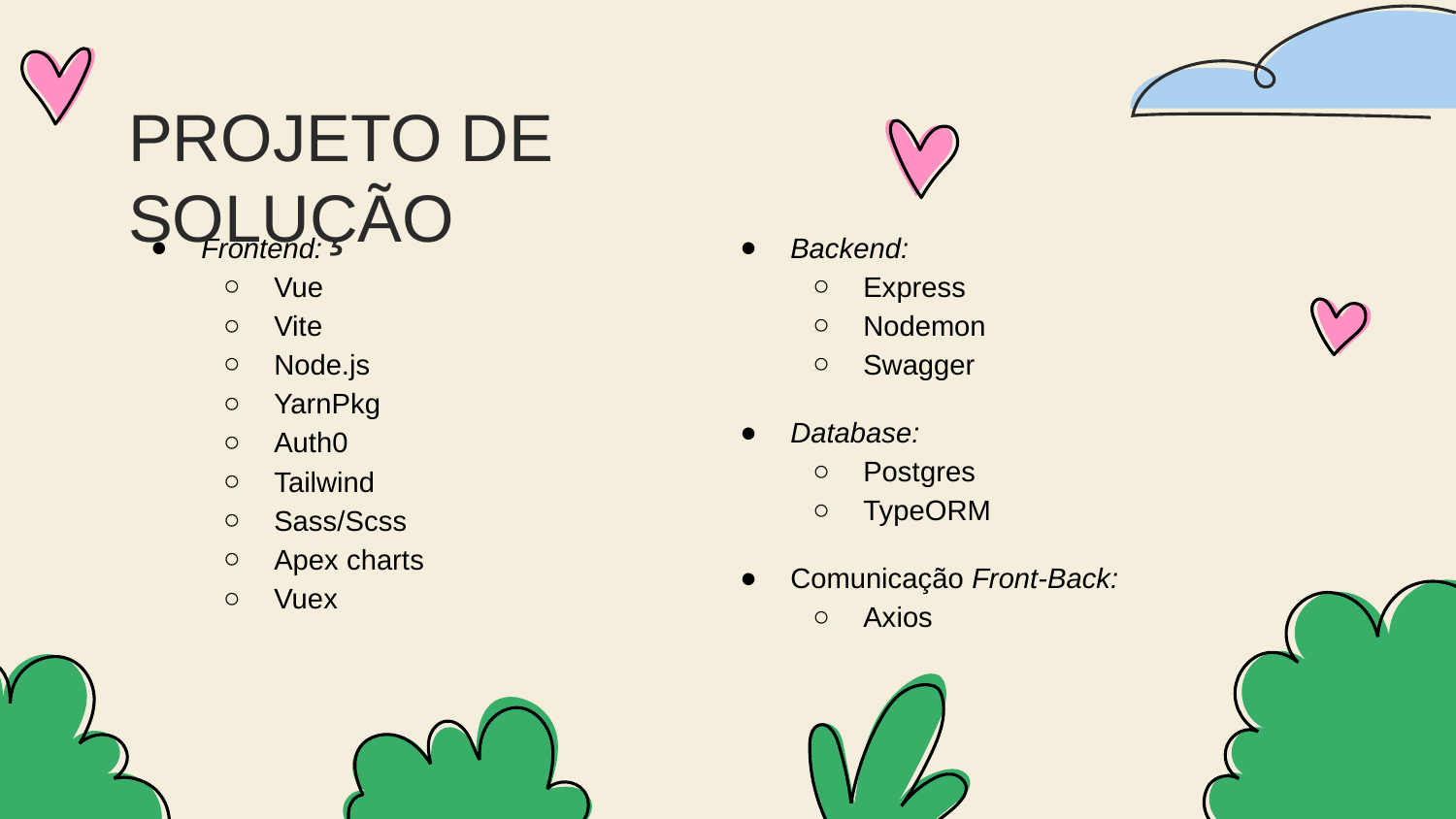

# PROJETO DE SOLUÇÃO

Frontend:
Vue
Vite
Node.js
YarnPkg
Auth0
Tailwind
Sass/Scss
Apex charts
Vuex
Backend:
Express
Nodemon
Swagger

Database:
Postgres
TypeORM

Comunicação Front-Back:
Axios